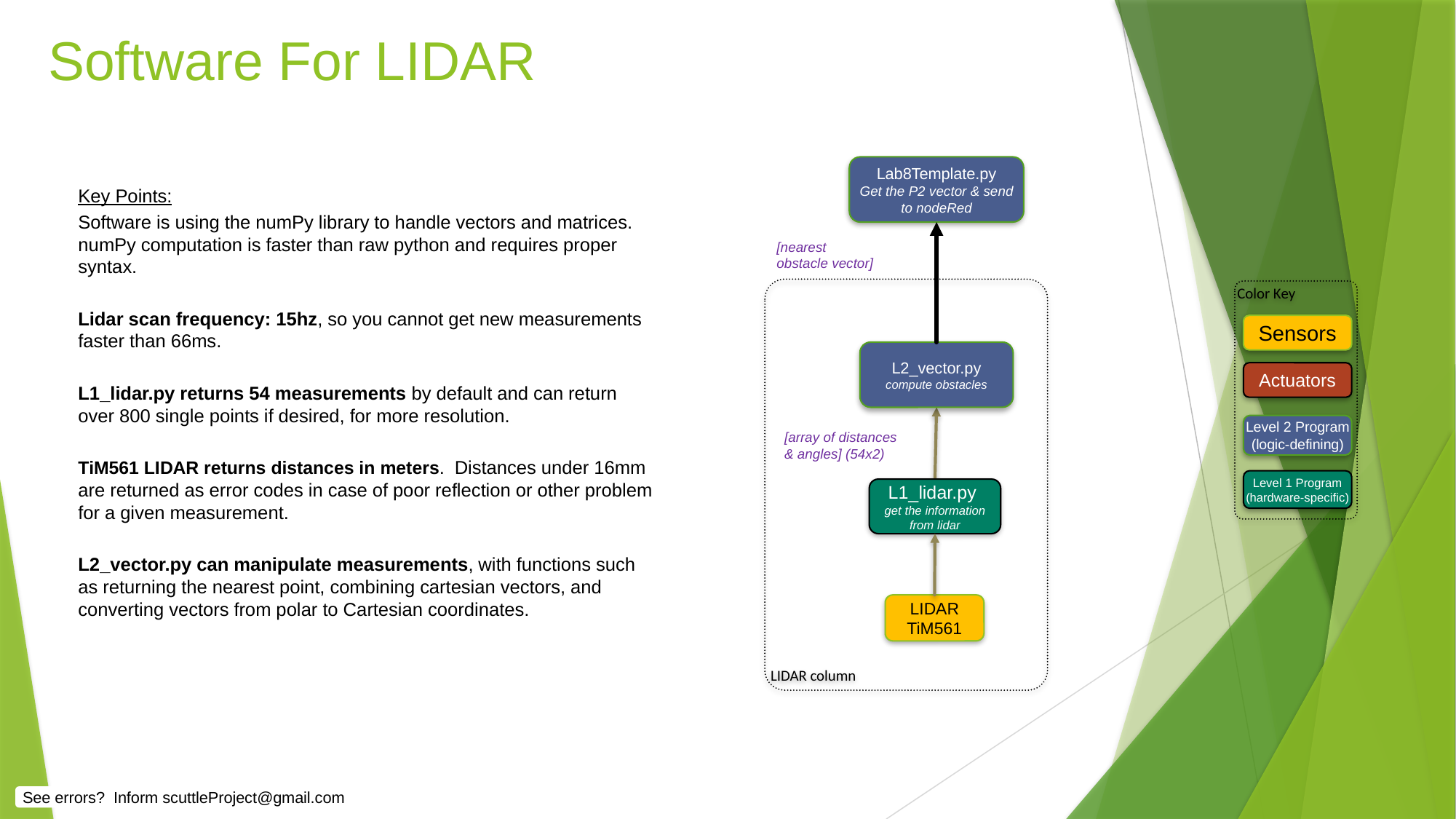

# Software For LIDAR
Lab8Template.py
Get the P2 vector & send to nodeRed
Key Points:
Software is using the numPy library to handle vectors and matrices.  numPy computation is faster than raw python and requires proper syntax.

Lidar scan frequency: 15hz, so you cannot get new measurements faster than 66ms.

L1_lidar.py returns 54 measurements by default and can return over 800 single points if desired, for more resolution.

TiM561 LIDAR returns distances in meters.  Distances under 16mm are returned as error codes in case of poor reflection or other problem for a given measurement.

L2_vector.py can manipulate measurements, with functions such as returning the nearest point, combining cartesian vectors, and converting vectors from polar to Cartesian coordinates.

[nearest obstacle vector]
LIDAR column
Color Key
Sensors
L2_vector.py
compute obstacles
Actuators
Level 2 Program (logic-defining)
[array of distances & angles] (54x2)
Level 1 Program (hardware-specific)
L1_lidar.py
get the information from lidar
LIDAR TiM561
See errors?  Inform scuttleProject@gmail.com